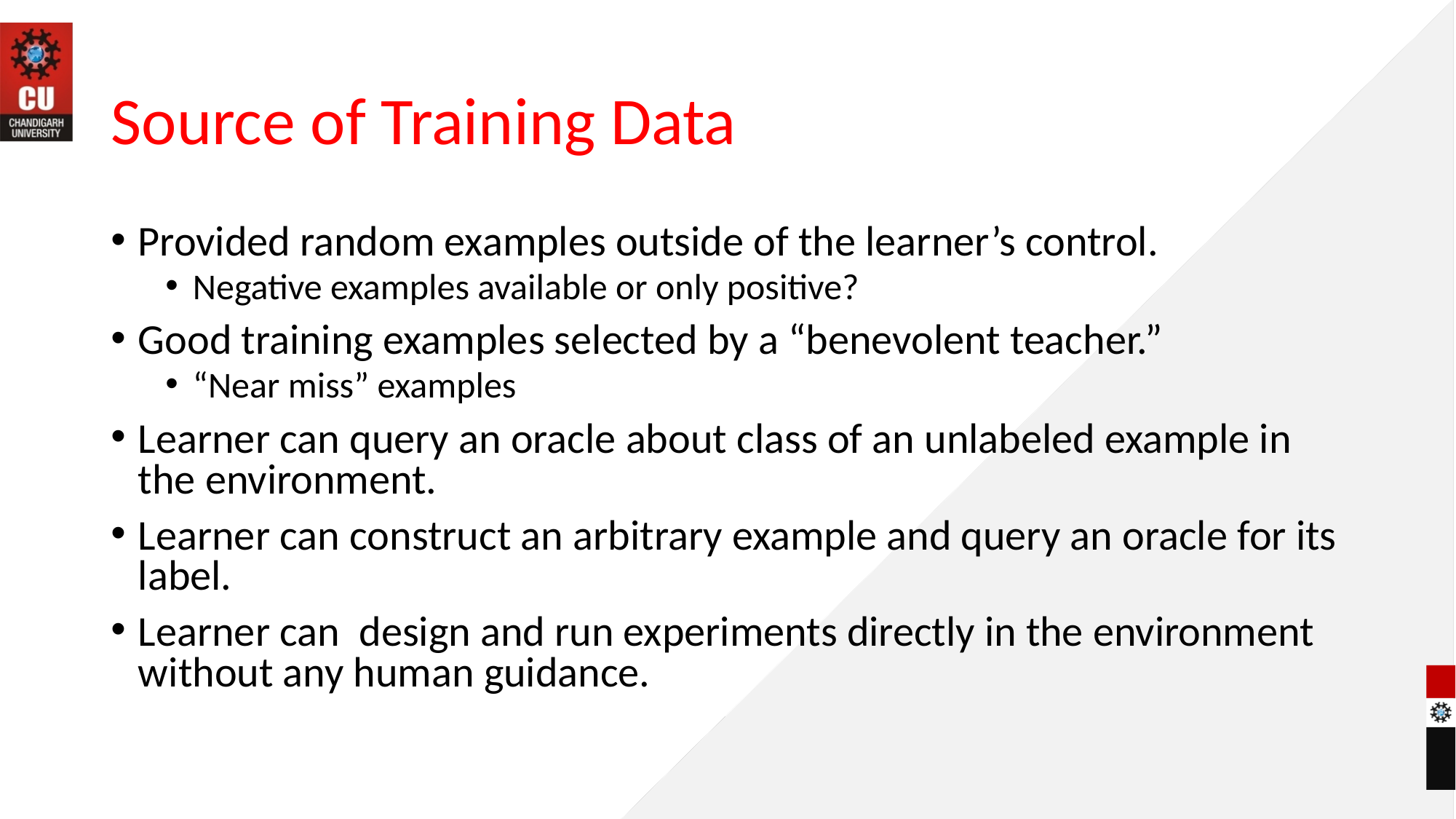

# Source of Training Data
Provided random examples outside of the learner’s control.
Negative examples available or only positive?
Good training examples selected by a “benevolent teacher.”
“Near miss” examples
Learner can query an oracle about class of an unlabeled example in the environment.
Learner can construct an arbitrary example and query an oracle for its label.
Learner can  design and run experiments directly in the environment without any human guidance.